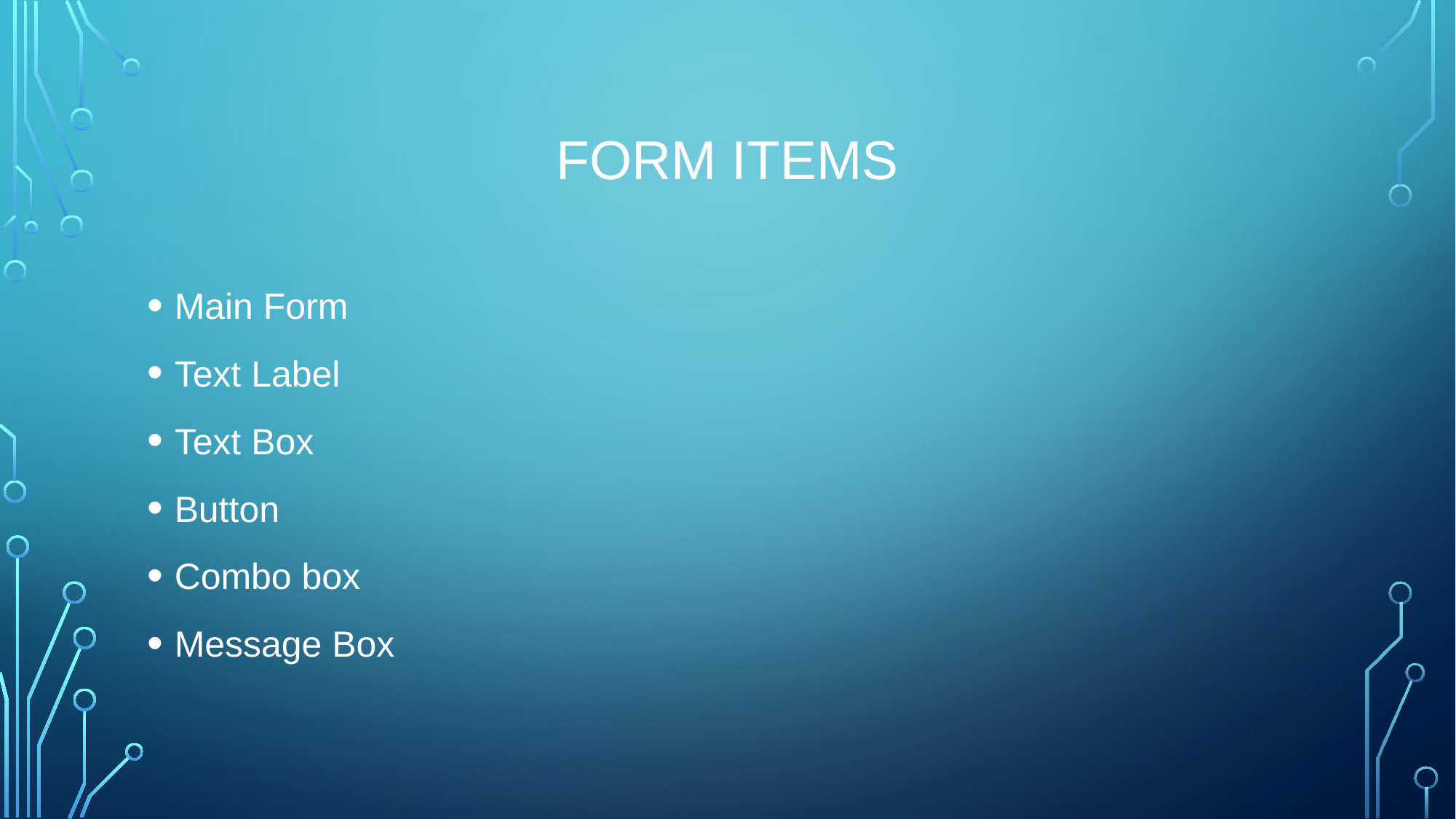

# Form Items
Main Form
Text Label
Text Box
Button
Combo box
Message Box